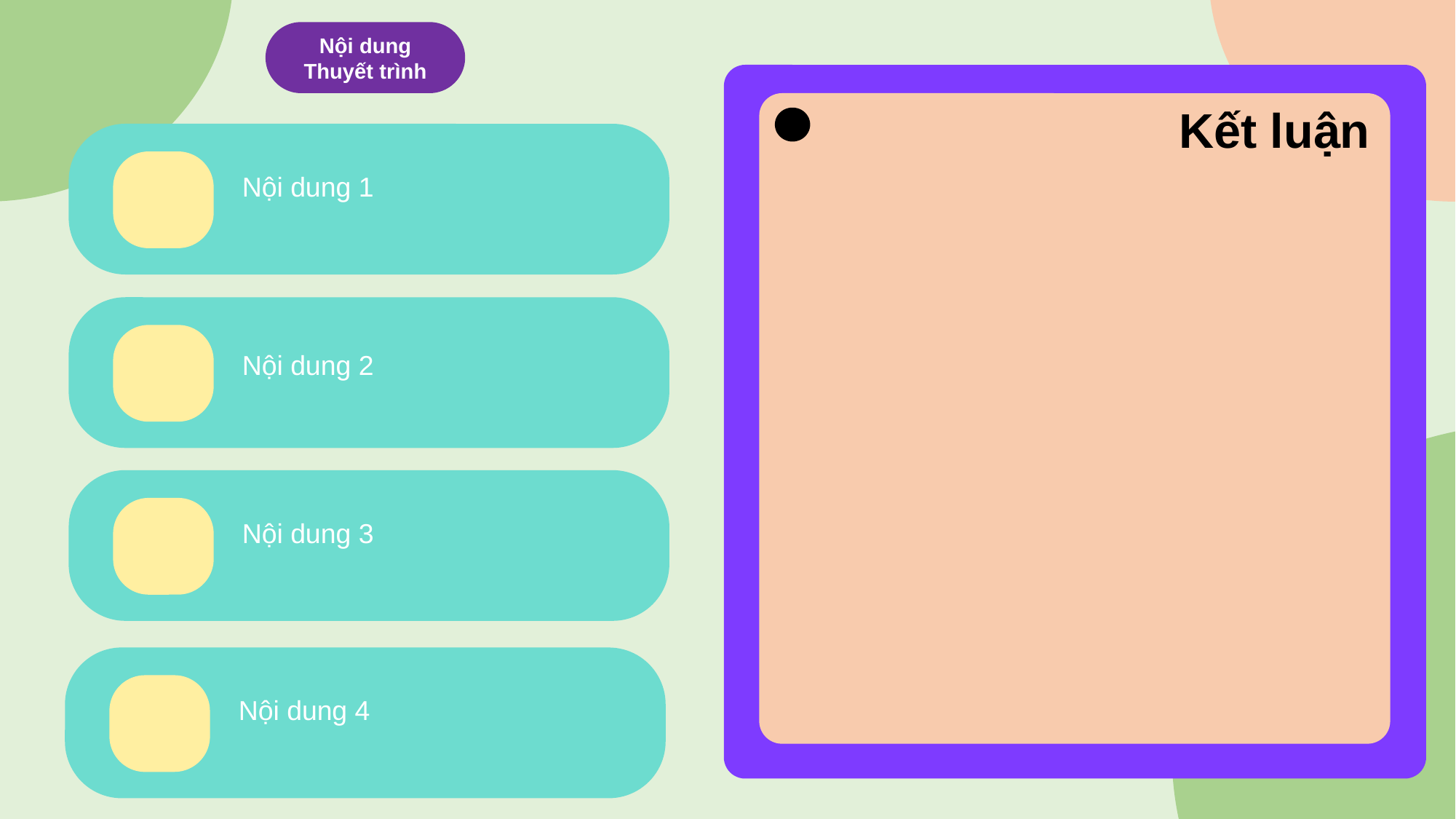

Nội dung ý 4
😡

Nội dung Thuyết trình

Kết luận

Nội dung 1

Nội dung 2
😣
Nội dung ý 4

Nội dung 3

Nội dung 4